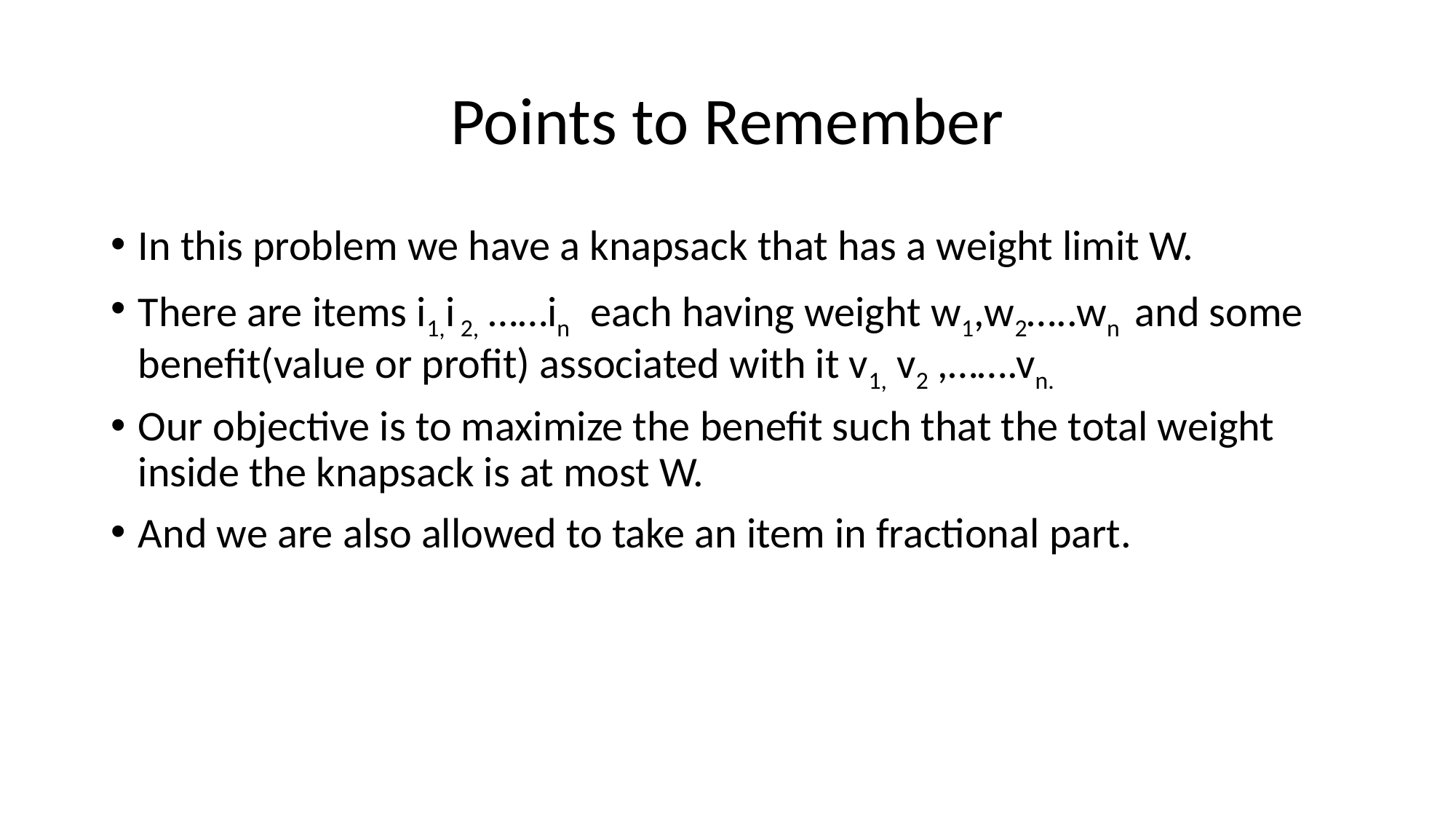

# Points to Remember
In this problem we have a knapsack that has a weight limit W.
There are items i1,i 2, ……in   each having weight w1,w2…..wn  and some benefit(value or profit) associated with it v1, v2 ,…….vn.
Our objective is to maximize the benefit such that the total weight inside the knapsack is at most W.
And we are also allowed to take an item in fractional part.